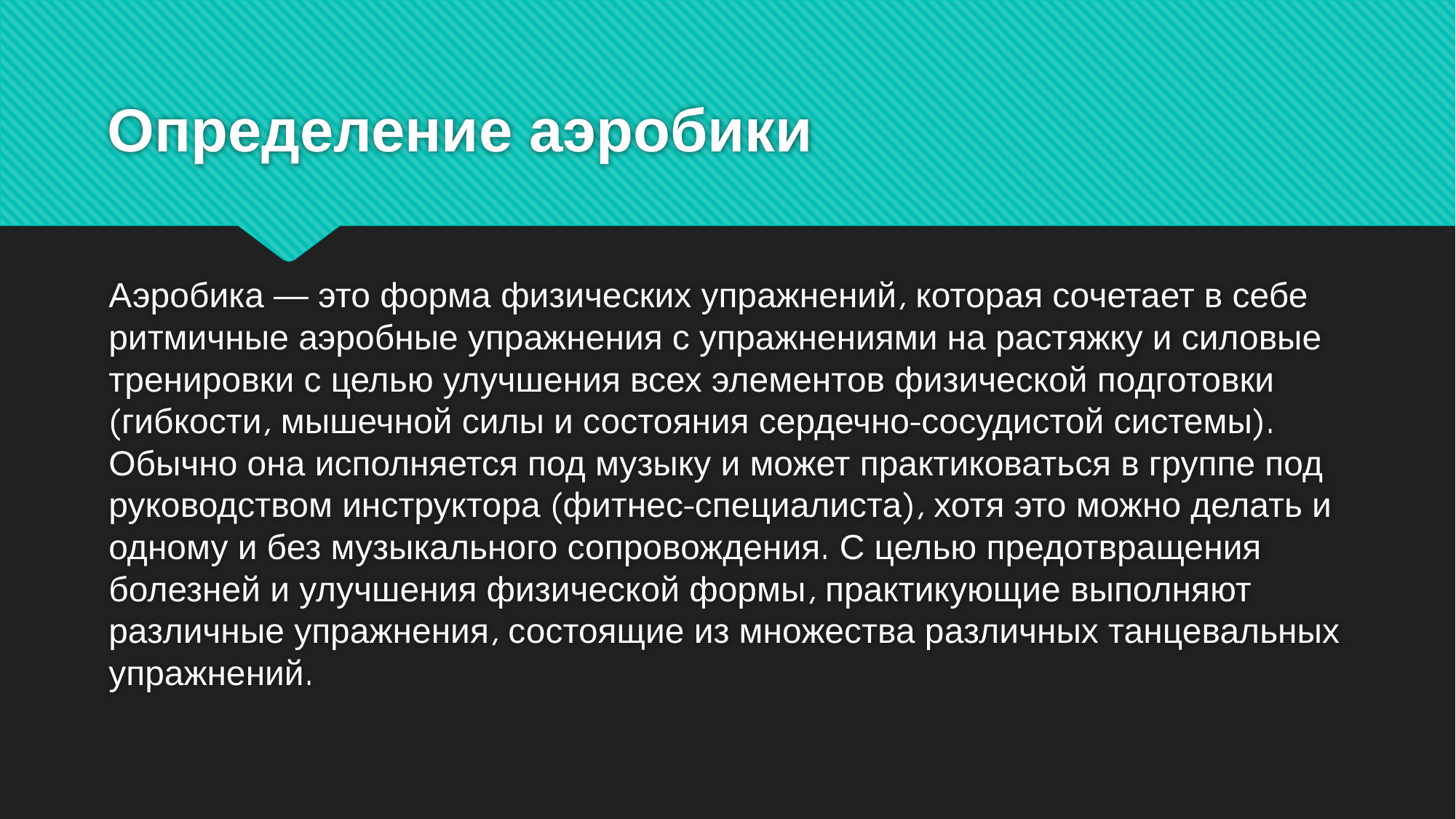

# Определение аэробики
Аэробика — это форма физических упражнений, которая сочетает в себе ритмичные аэробные упражнения с упражнениями на растяжку и силовые тренировки с целью улучшения всех элементов физической подготовки (гибкости, мышечной силы и состояния сердечно-сосудистой системы). Обычно она исполняется под музыку и может практиковаться в группе под руководством инструктора (фитнес-специалиста), хотя это можно делать и одному и без музыкального сопровождения. С целью предотвращения болезней и улучшения физической формы, практикующие выполняют различные упражнения, состоящие из множества различных танцевальных упражнений.